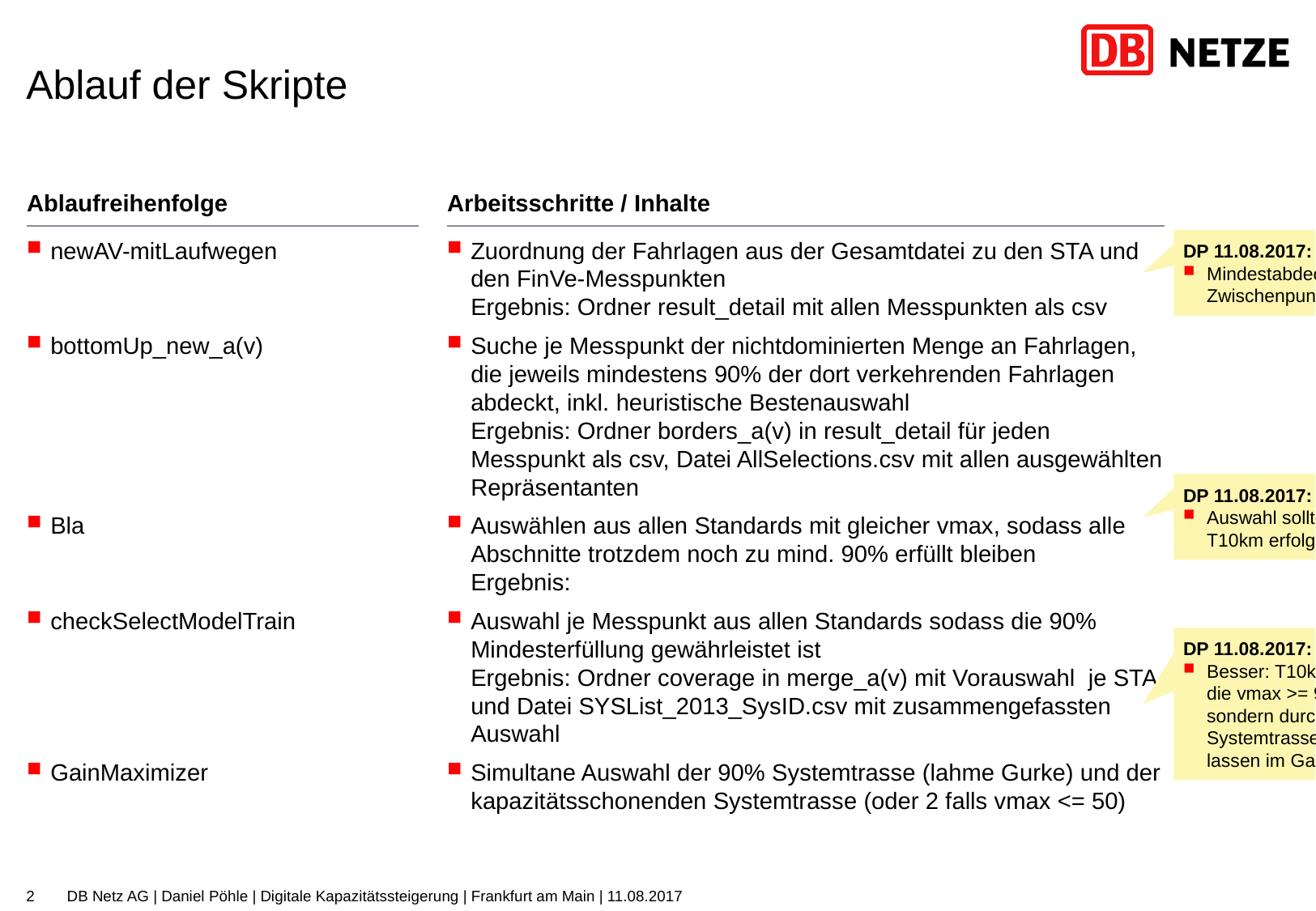

# Ablauf der Skripte
Ablaufreihenfolge
Arbeitsschritte / Inhalte
DP 11.08.2017:
Mindestabdeckung von x% aller Zwischenpunkte je STA
newAV-mitLaufwegen
bottomUp_new_a(v)
Bla
checkSelectModelTrain
GainMaximizer
Zuordnung der Fahrlagen aus der Gesamtdatei zu den STA und den FinVe-Messpunkten
Ergebnis: Ordner result_detail mit allen Messpunkten als csv
Suche je Messpunkt der nichtdominierten Menge an Fahrlagen, die jeweils mindestens 90% der dort verkehrenden Fahrlagen abdeckt, inkl. heuristische Bestenauswahl
Ergebnis: Ordner borders_a(v) in result_detail für jeden Messpunkt als csv, Datei AllSelections.csv mit allen ausgewählten Repräsentanten
Auswählen aus allen Standards mit gleicher vmax, sodass alle Abschnitte trotzdem noch zu mind. 90% erfüllt bleiben
Ergebnis:
Auswahl je Messpunkt aus allen Standards sodass die 90% Mindesterfüllung gewährleistet ist
Ergebnis: Ordner coverage in merge_a(v) mit Vorauswahl  je STA und Datei SYSList_2013_SysID.csv mit zusammengefassten Auswahl
Simultane Auswahl der 90% Systemtrasse (lahme Gurke) und der kapazitätsschonenden Systemtrasse (oder 2 falls vmax <= 50)
DP 11.08.2017:
Auswahl sollte besser über T10km erfolgen statt über vmax
DP 11.08.2017:
Besser: T10km berechnen und die vmax >= 90 nicht nehmen sondern durch Gain Systemtrassen abdecken lassen im GainMaximizer
2
DB Netz AG | Daniel Pöhle | Digitale Kapazitätssteigerung | Frankfurt am Main | 11.08.2017